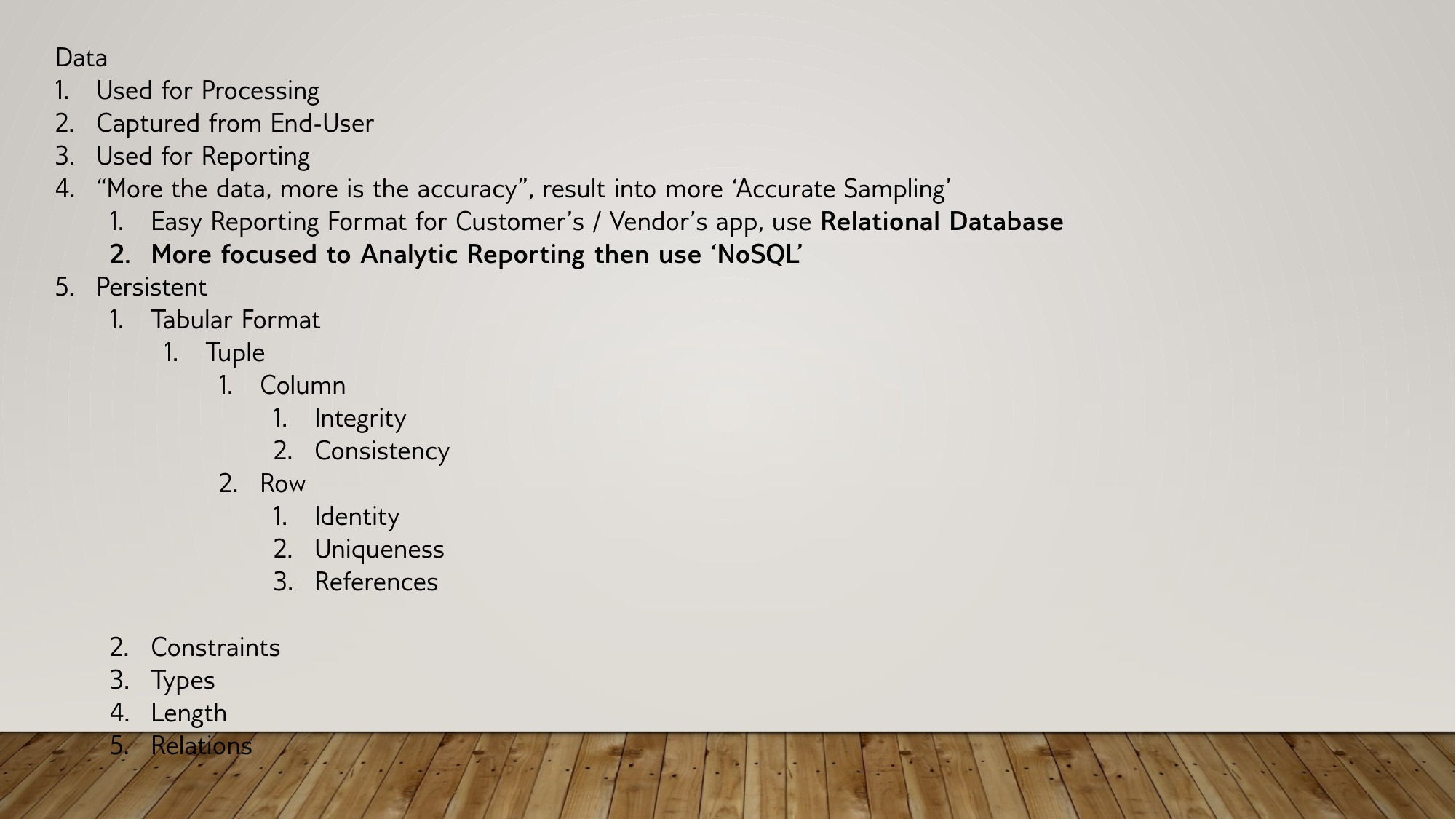

Data
Used for Processing
Captured from End-User
Used for Reporting
“More the data, more is the accuracy”, result into more ‘Accurate Sampling’
Easy Reporting Format for Customer’s / Vendor’s app, use Relational Database
More focused to Analytic Reporting then use ‘NoSQL’
Persistent
Tabular Format
Tuple
Column
Integrity
Consistency
Row
Identity
Uniqueness
References

Constraints
Types
Length
Relations